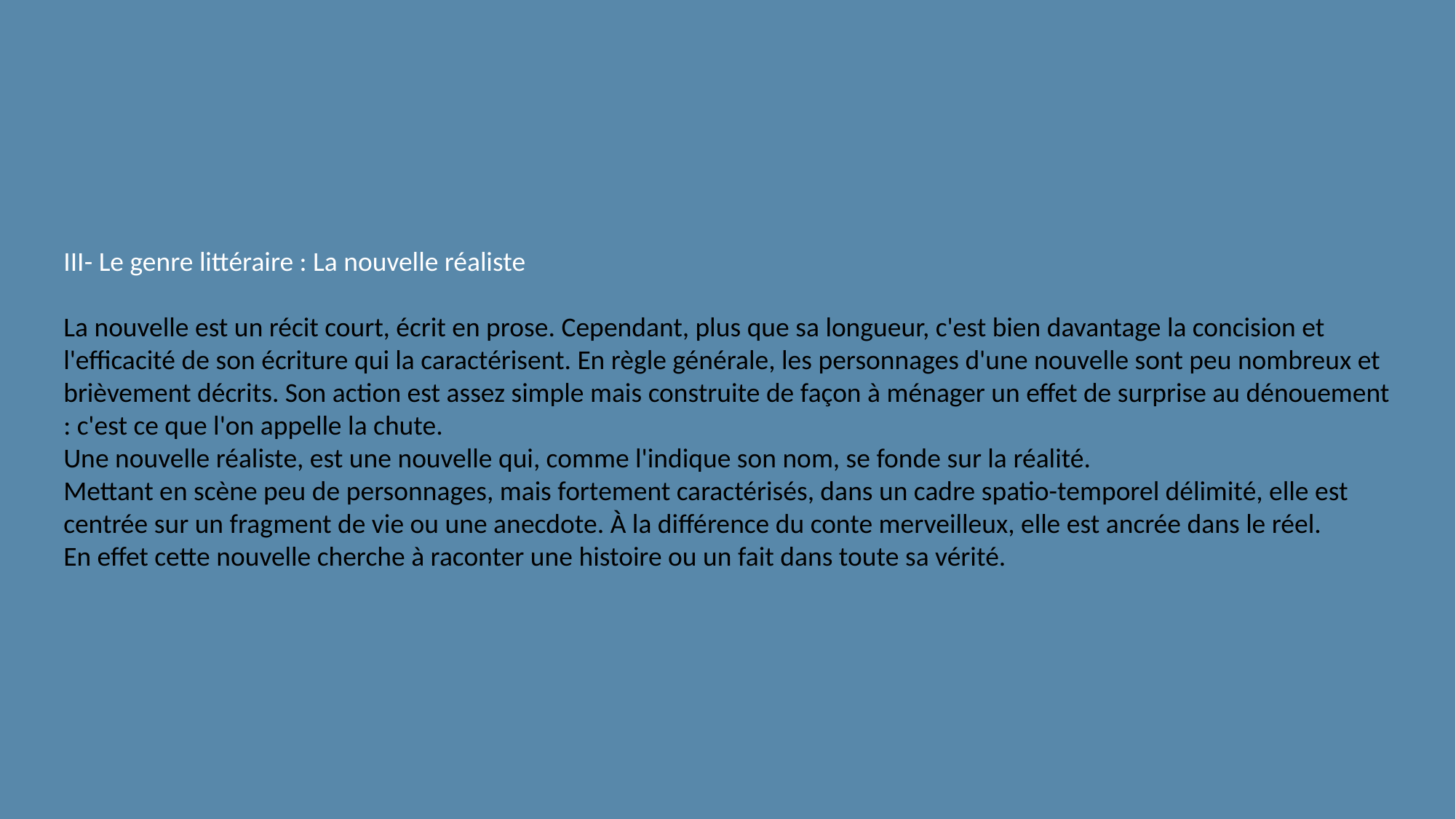

III- Le genre littéraire : La nouvelle réaliste

La nouvelle est un récit court, écrit en prose. Cependant, plus que sa longueur, c'est bien davantage la concision et l'efficacité de son écriture qui la caractérisent. En règle générale, les personnages d'une nouvelle sont peu nombreux et brièvement décrits. Son action est assez simple mais construite de façon à ménager un effet de surprise au dénouement : c'est ce que l'on appelle la chute.
Une nouvelle réaliste, est une nouvelle qui, comme l'indique son nom, se fonde sur la réalité.
Mettant en scène peu de personnages, mais fortement caractérisés, dans un cadre spatio-temporel délimité, elle est centrée sur un fragment de vie ou une anecdote. À la différence du conte merveilleux, elle est ancrée dans le réel.
En effet cette nouvelle cherche à raconter une histoire ou un fait dans toute sa vérité.